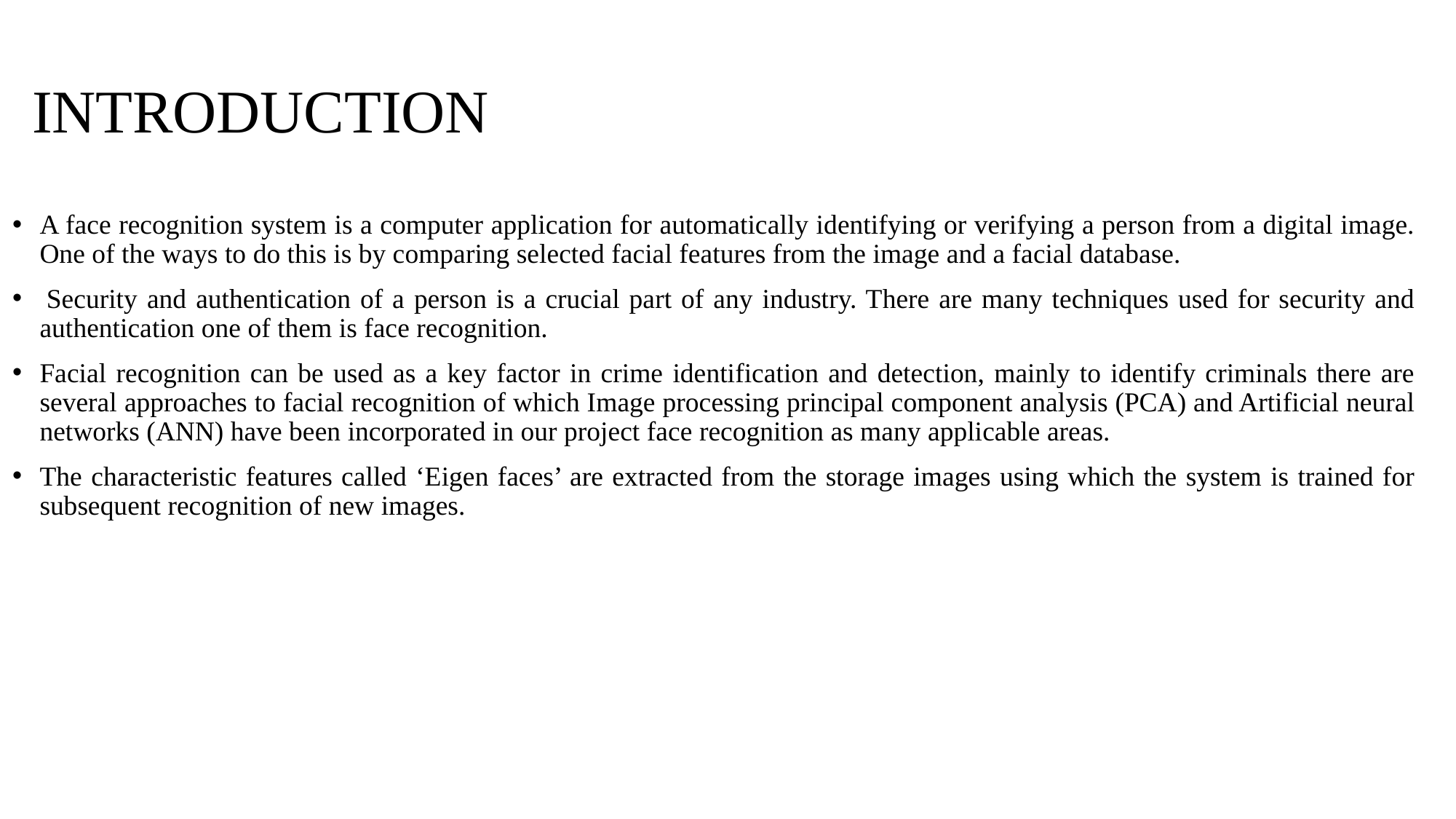

# INTRODUCTION
A face recognition system is a computer application for automatically identifying or verifying a person from a digital image. One of the ways to do this is by comparing selected facial features from the image and a facial database.
 Security and authentication of a person is a crucial part of any industry. There are many techniques used for security and authentication one of them is face recognition.
Facial recognition can be used as a key factor in crime identification and detection, mainly to identify criminals there are several approaches to facial recognition of which Image processing principal component analysis (PCA) and Artificial neural networks (ANN) have been incorporated in our project face recognition as many applicable areas.
The characteristic features called ‘Eigen faces’ are extracted from the storage images using which the system is trained for subsequent recognition of new images.